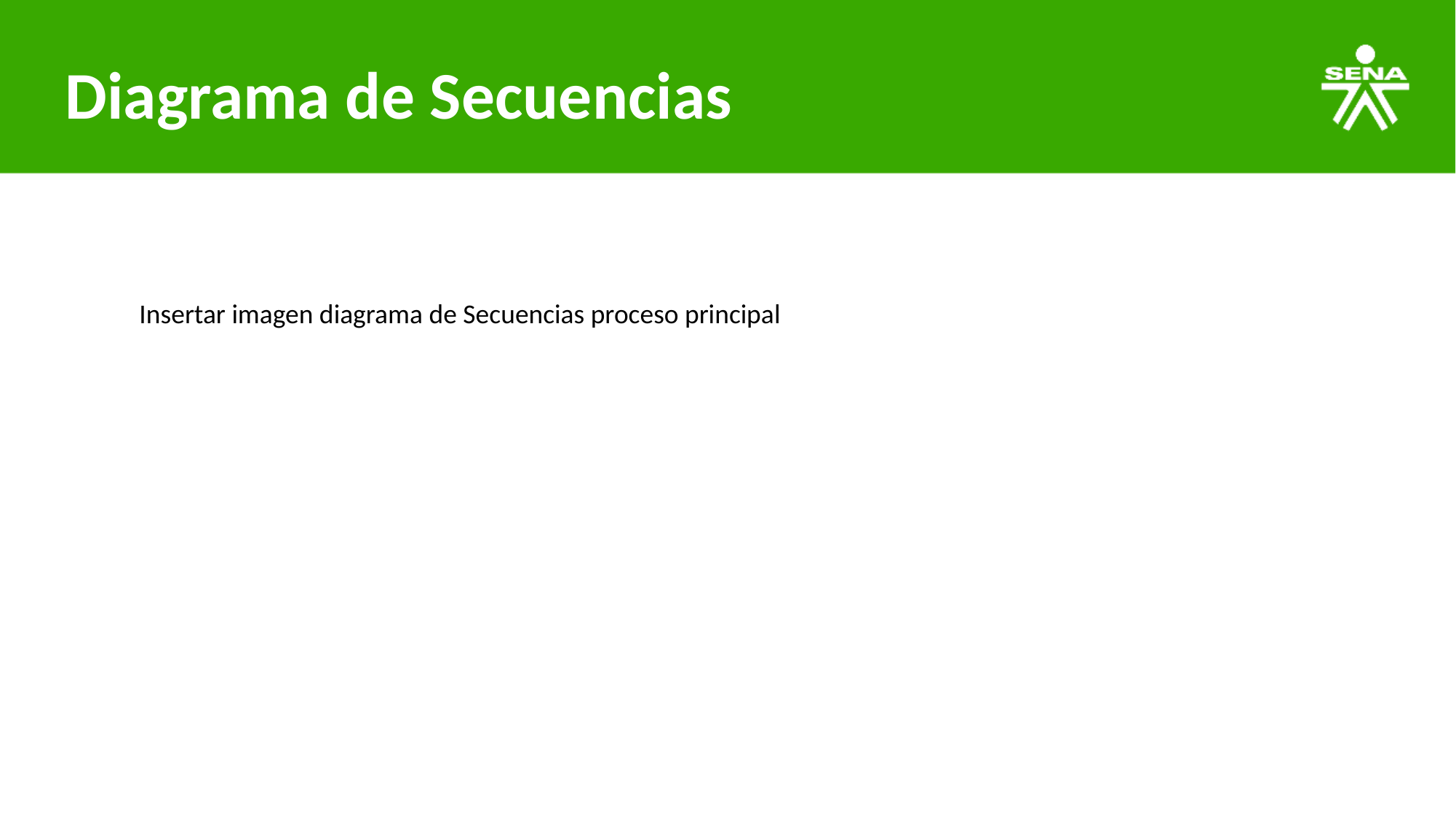

# Diagrama de Secuencias
Insertar imagen diagrama de Secuencias proceso principal